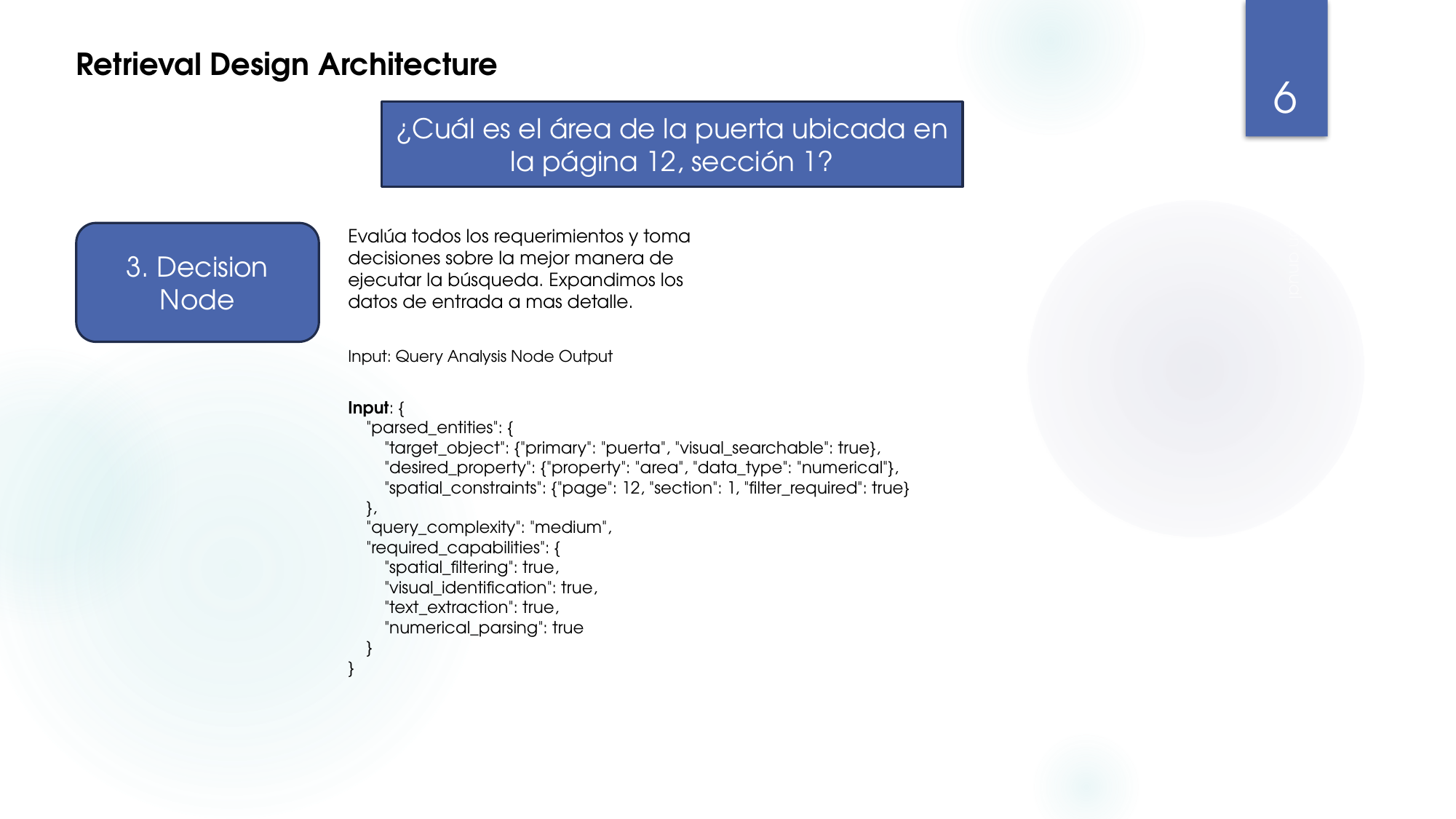

# Retrieval Design Architecture
6
¿Cuál es el área de la puerta ubicada en la página 12, sección 1?
Evalúa todos los requerimientos y toma decisiones sobre la mejor manera de ejecutar la búsqueda. Expandimos los datos de entrada a mas detalle.
3. Decision Node
Input: Query Analysis Node Output
Revisión anual
Input: {
    "parsed_entities": {
        "target_object": {"primary": "puerta", "visual_searchable": true},
        "desired_property": {"property": "area", "data_type": "numerical"},
        "spatial_constraints": {"page": 12, "section": 1, "filter_required": true}
    },
    "query_complexity": "medium",
    "required_capabilities": {
        "spatial_filtering": true,
        "visual_identification": true,
        "text_extraction": true,
        "numerical_parsing": true
    }
}
11 de septiembre de 2025